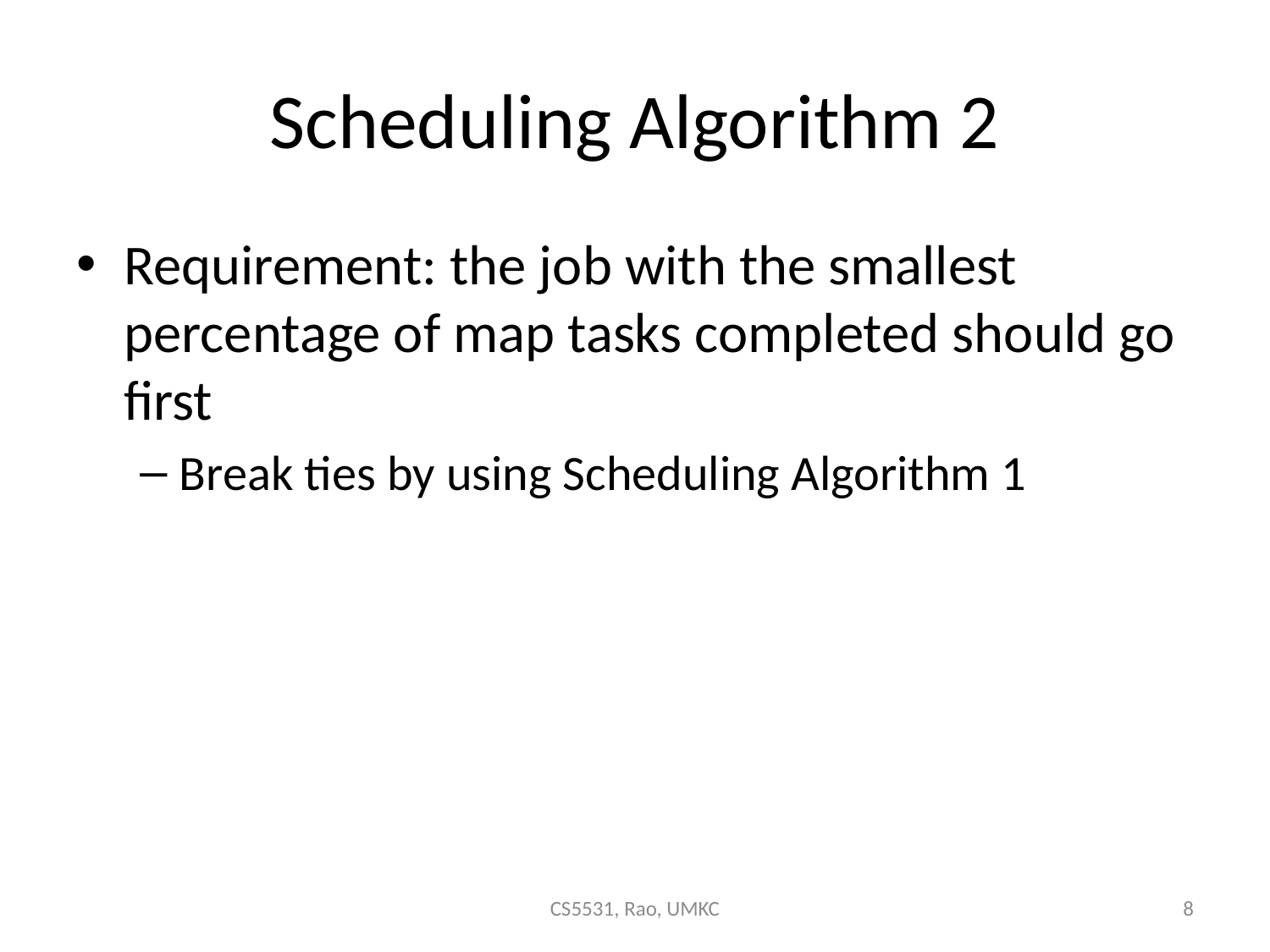

# Scheduling Algorithm 2
Requirement: the job with the smallest percentage of map tasks completed should go first
Break ties by using Scheduling Algorithm 1
CS5531, Rao, UMKC
8